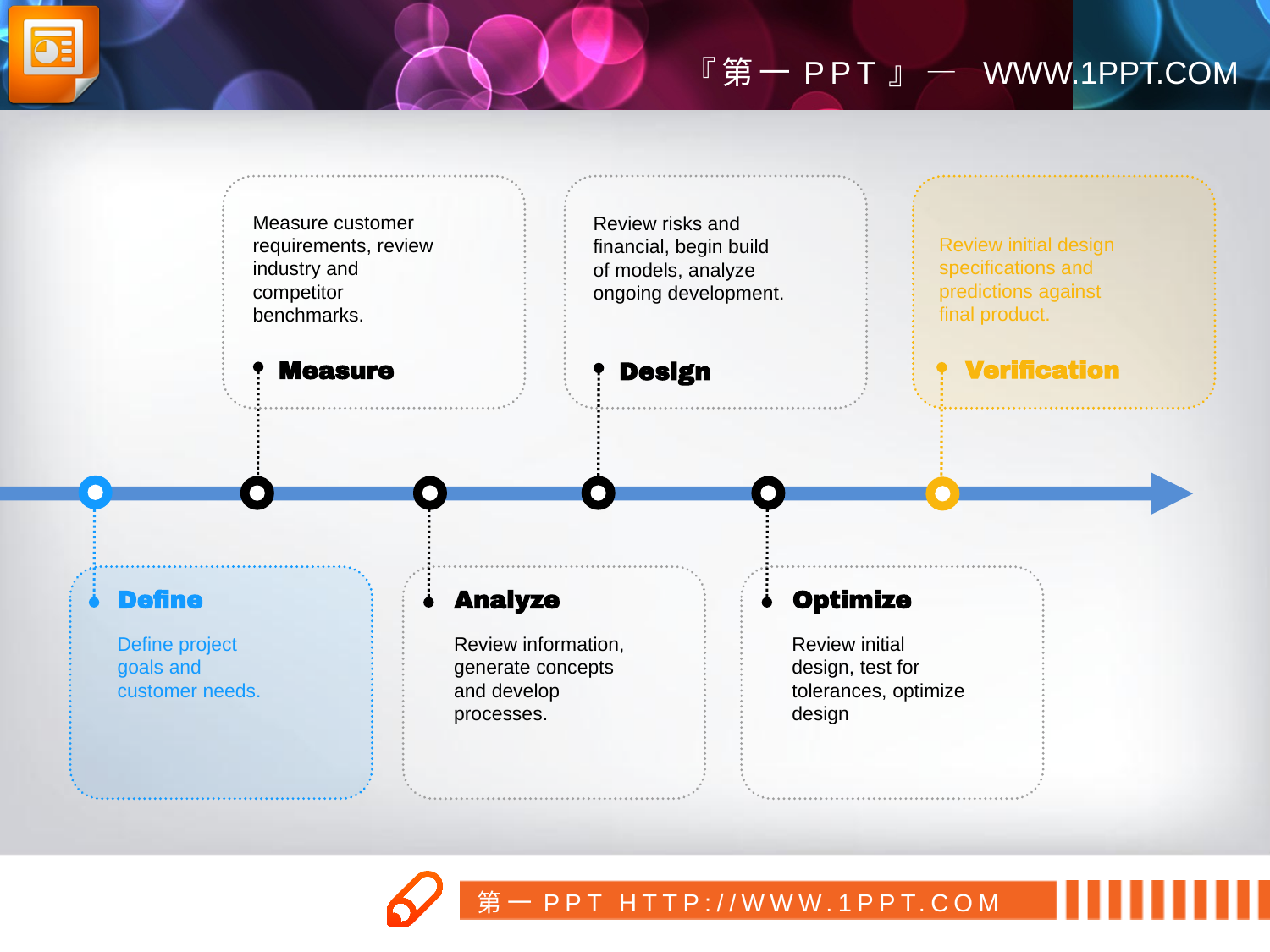

Measure customer requirements, review industry and competitor benchmarks.
Review risks and financial, begin build of models, analyze ongoing development.
Review initial design specifications and predictions against final product.
Verification
Measure
Design

Define
Analyze
Optimize
Define project goals and customer needs.
Review information, generate concepts and develop processes.
Review initial design, test for tolerances, optimize design